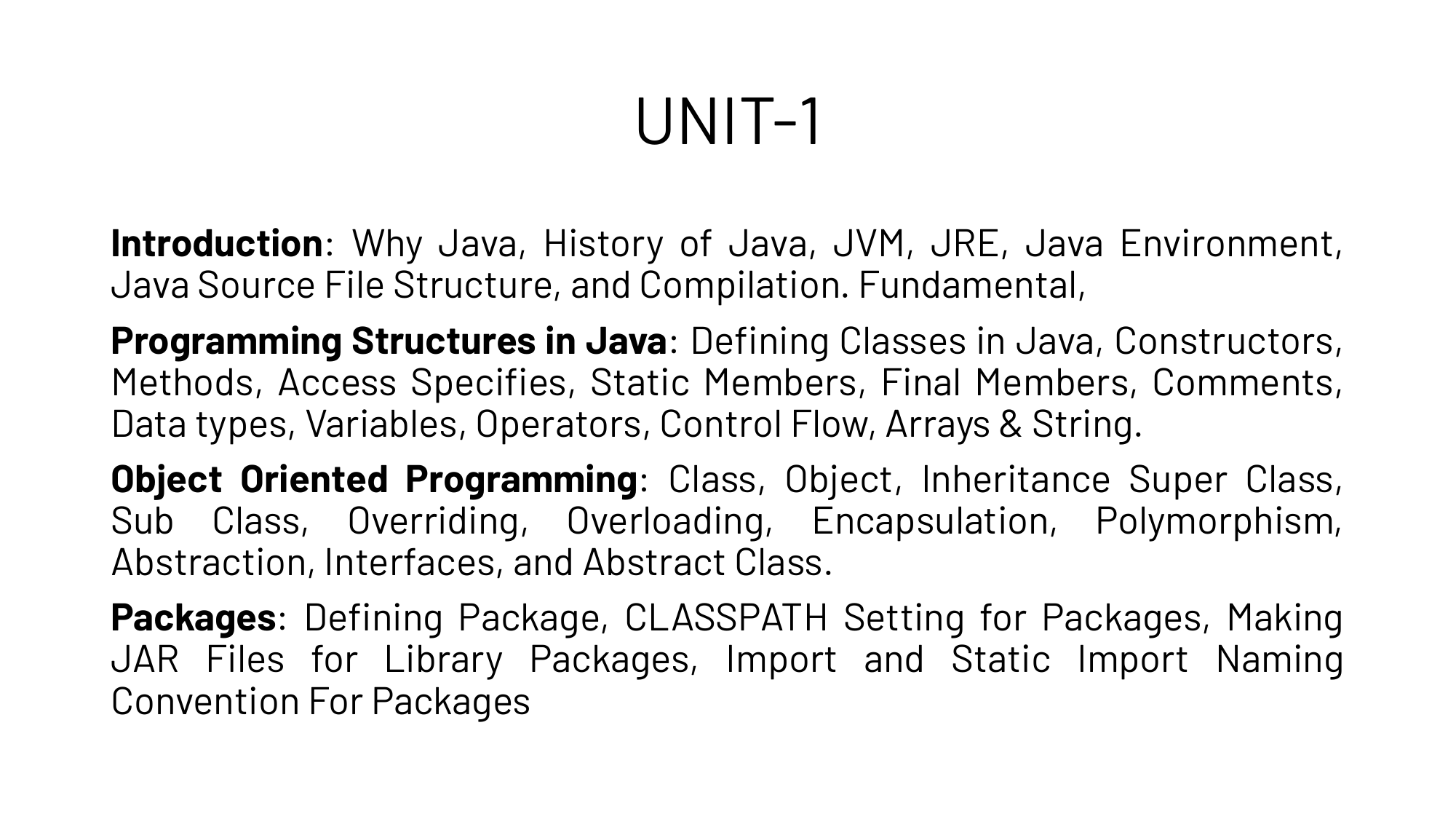

# UNIT-1
Introduction: Why Java, History of Java, JVM, JRE, Java Environment, Java Source File Structure, and Compilation. Fundamental,
Programming Structures in Java: Defining Classes in Java, Constructors, Methods, Access Specifies, Static Members, Final Members, Comments, Data types, Variables, Operators, Control Flow, Arrays & String.
Object Oriented Programming: Class, Object, Inheritance Super Class, Sub Class, Overriding, Overloading, Encapsulation, Polymorphism, Abstraction, Interfaces, and Abstract Class.
Packages: Defining Package, CLASSPATH Setting for Packages, Making JAR Files for Library Packages, Import and Static Import Naming Convention For Packages